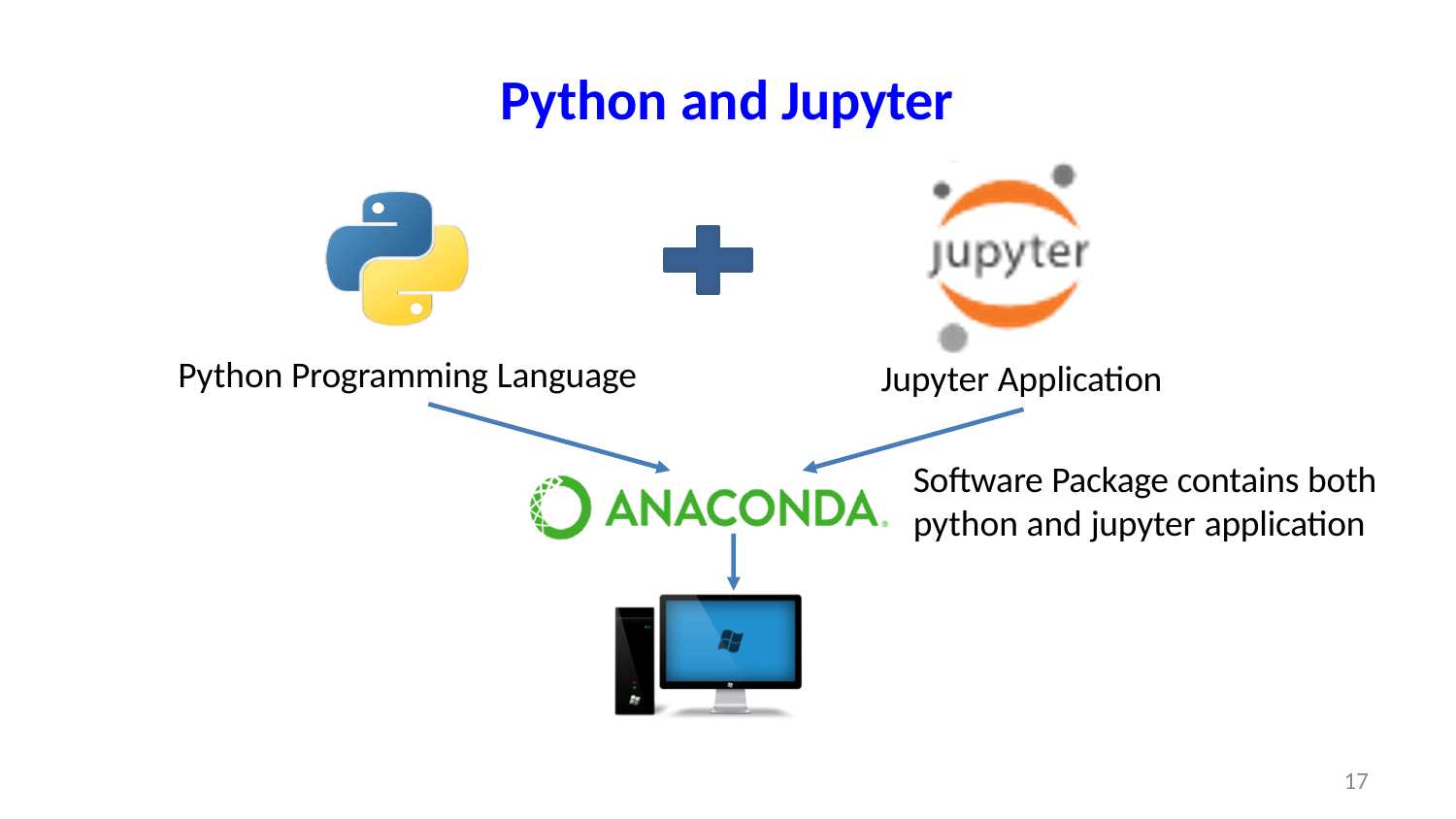

# Python and Jupyter

Python Programming Language
Jupyter Application

Software Package contains both
python and jupyter application

17